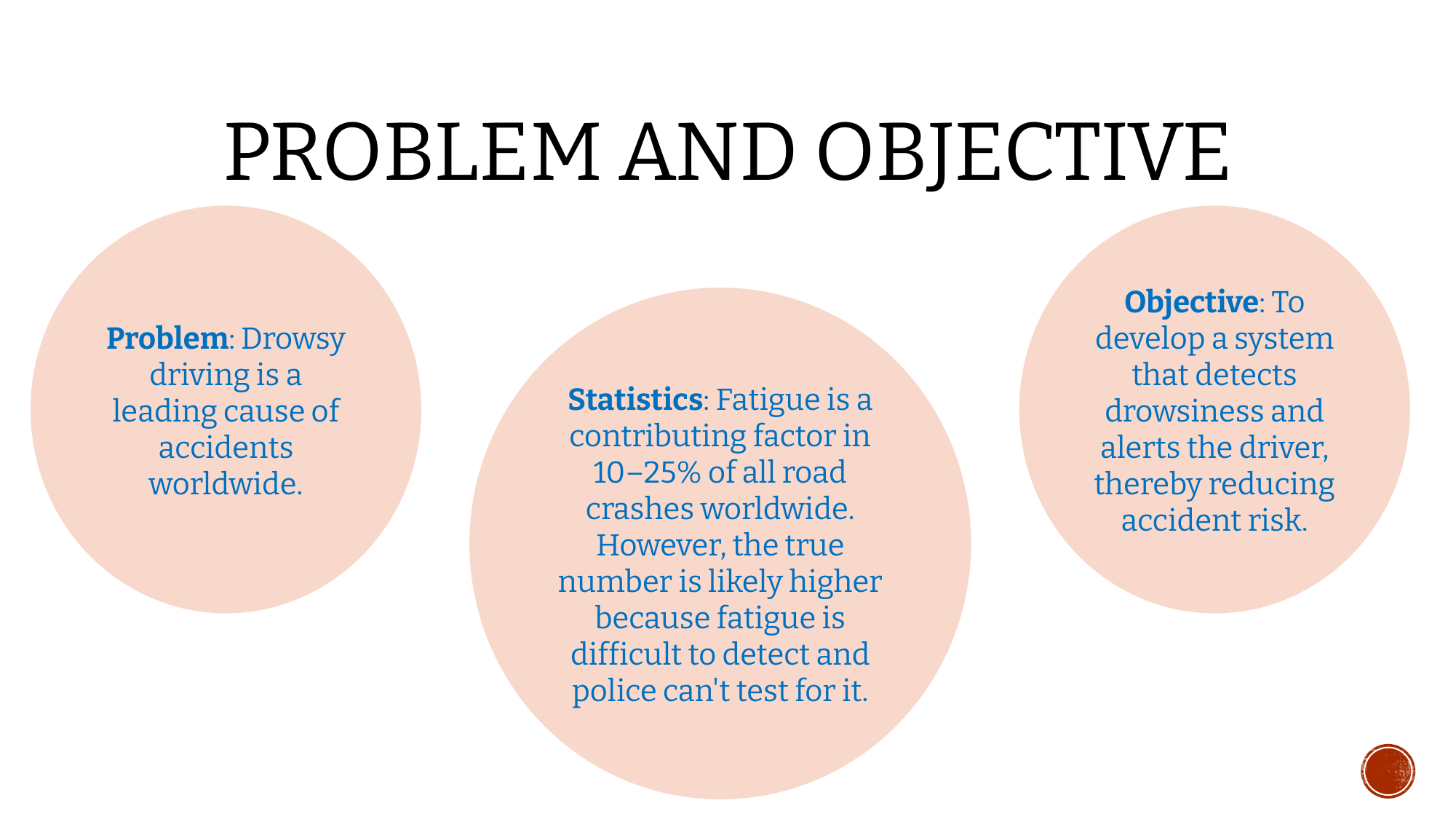

# Problem and Objective
Problem: Drowsy driving is a leading cause of accidents worldwide.
Objective: To develop a system that detects drowsiness and alerts the driver, thereby reducing accident risk.
Statistics: Fatigue is a contributing factor in 10–25% of all road crashes worldwide. However, the true number is likely higher because fatigue is difficult to detect and police can't test for it.